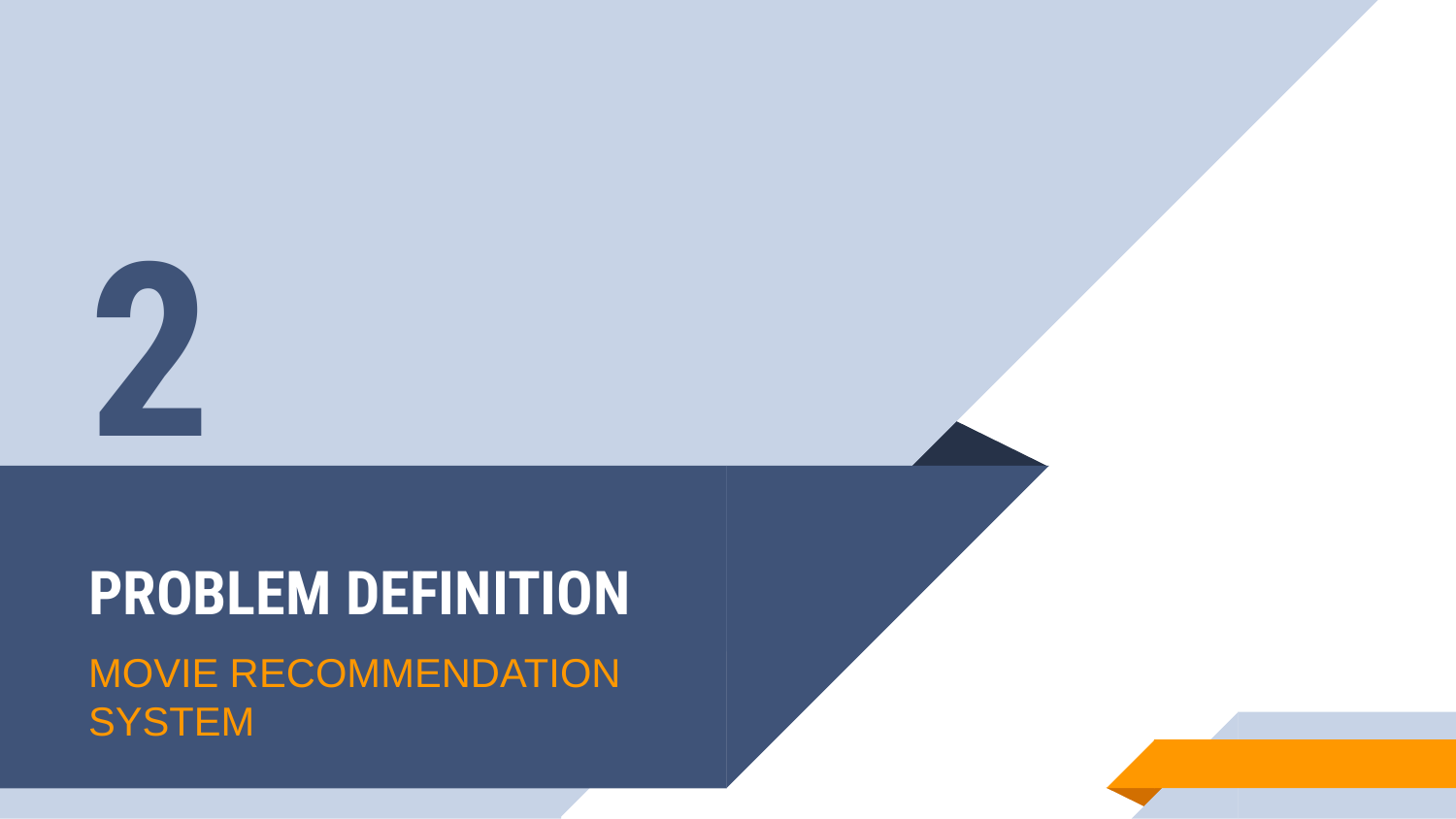

2
# PROBLEM DEFINITION
MOVIE RECOMMENDATION SYSTEM
6